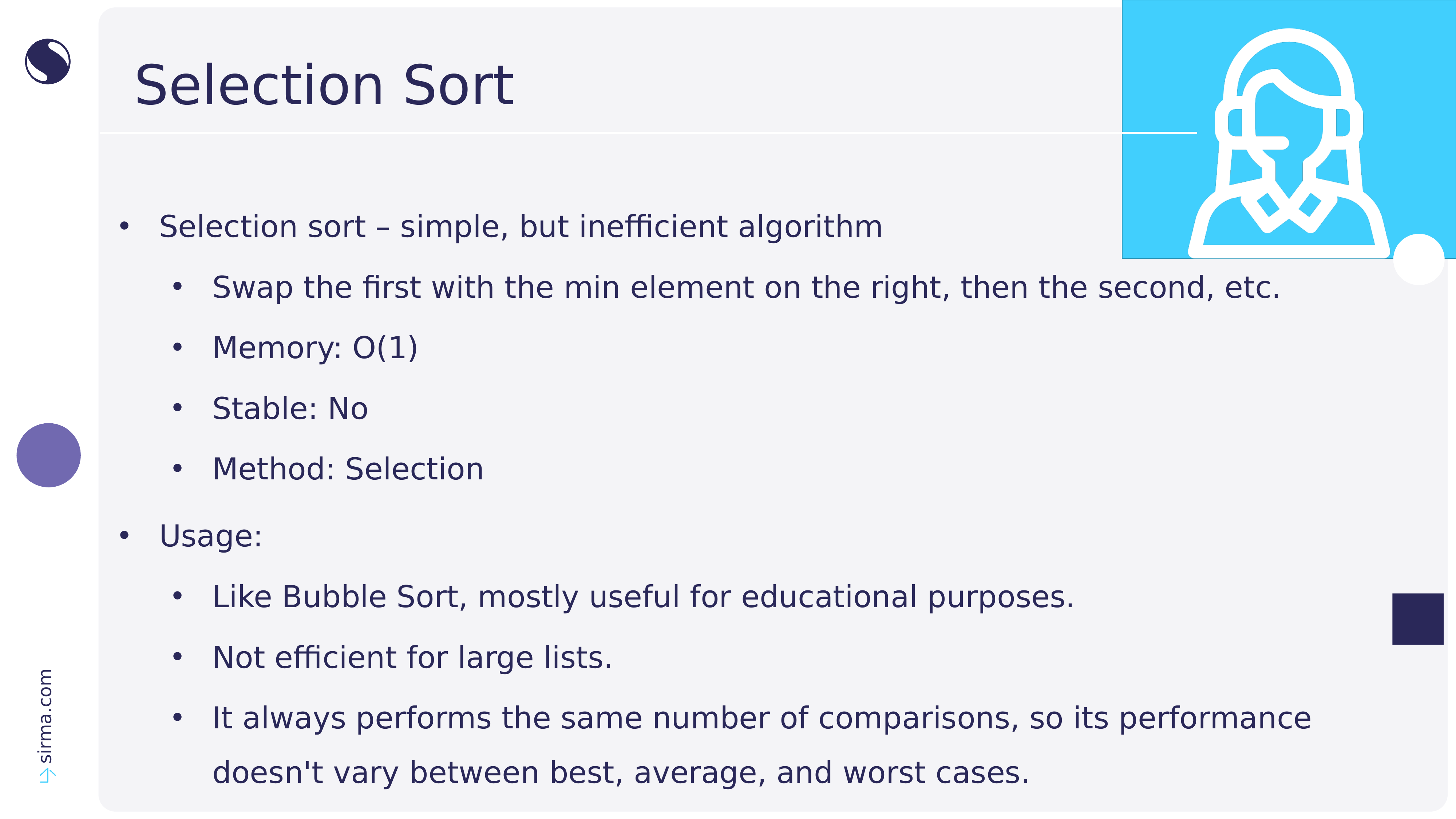

# Selection Sort
Selection sort – simple, but inefficient algorithm
Swap the first with the min element on the right, then the second, etc.
Memory: O(1)
Stable: No
Method: Selection
Usage:
Like Bubble Sort, mostly useful for educational purposes.
Not efficient for large lists.
It always performs the same number of comparisons, so its performance doesn't vary between best, average, and worst cases.